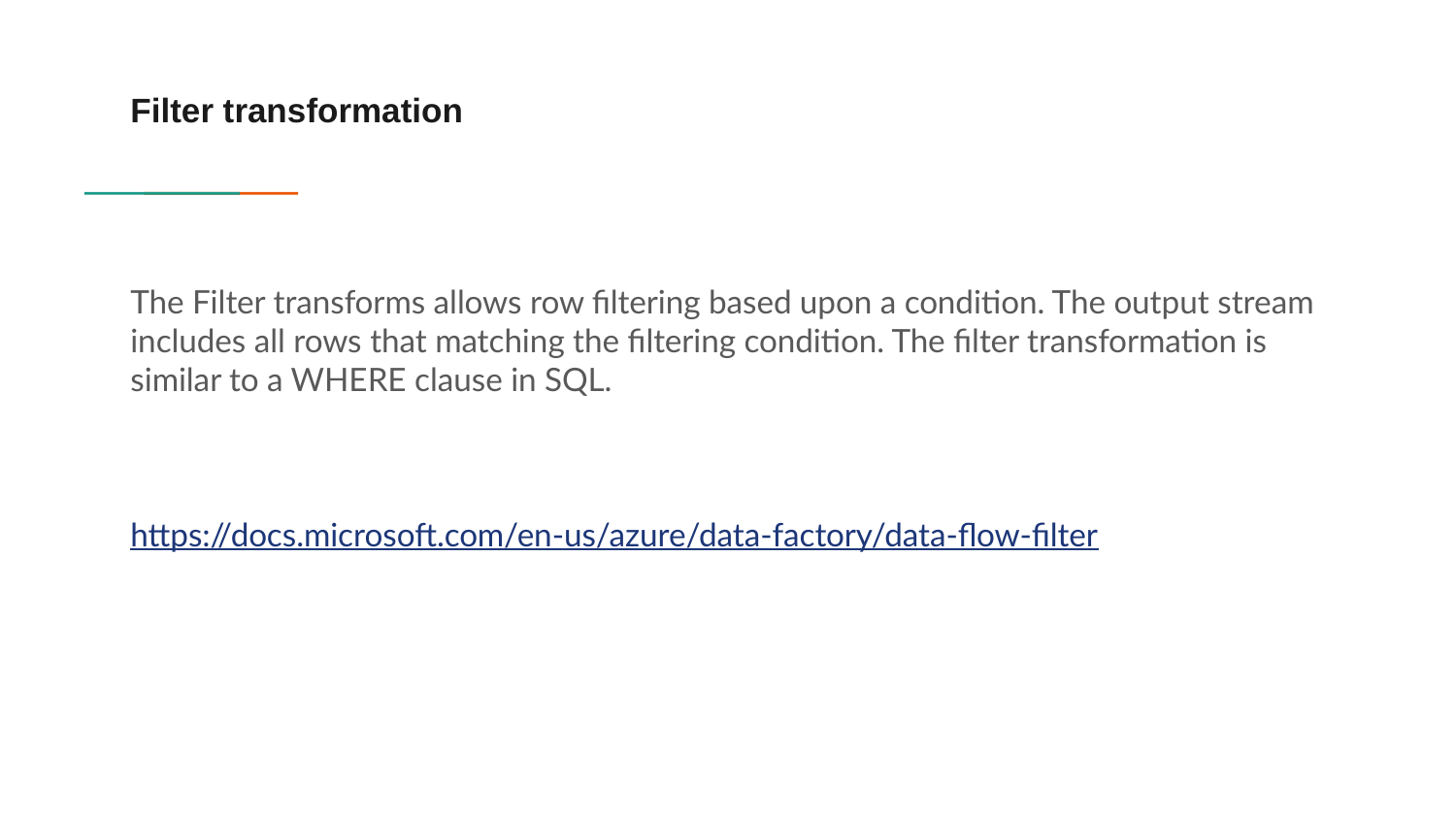

# Filter transformation

The Filter transforms allows row filtering based upon a condition. The output stream includes all rows that matching the filtering condition. The filter transformation is similar to a WHERE clause in SQL.

https://docs.microsoft.com/en-us/azure/data-factory/data-flow-filter